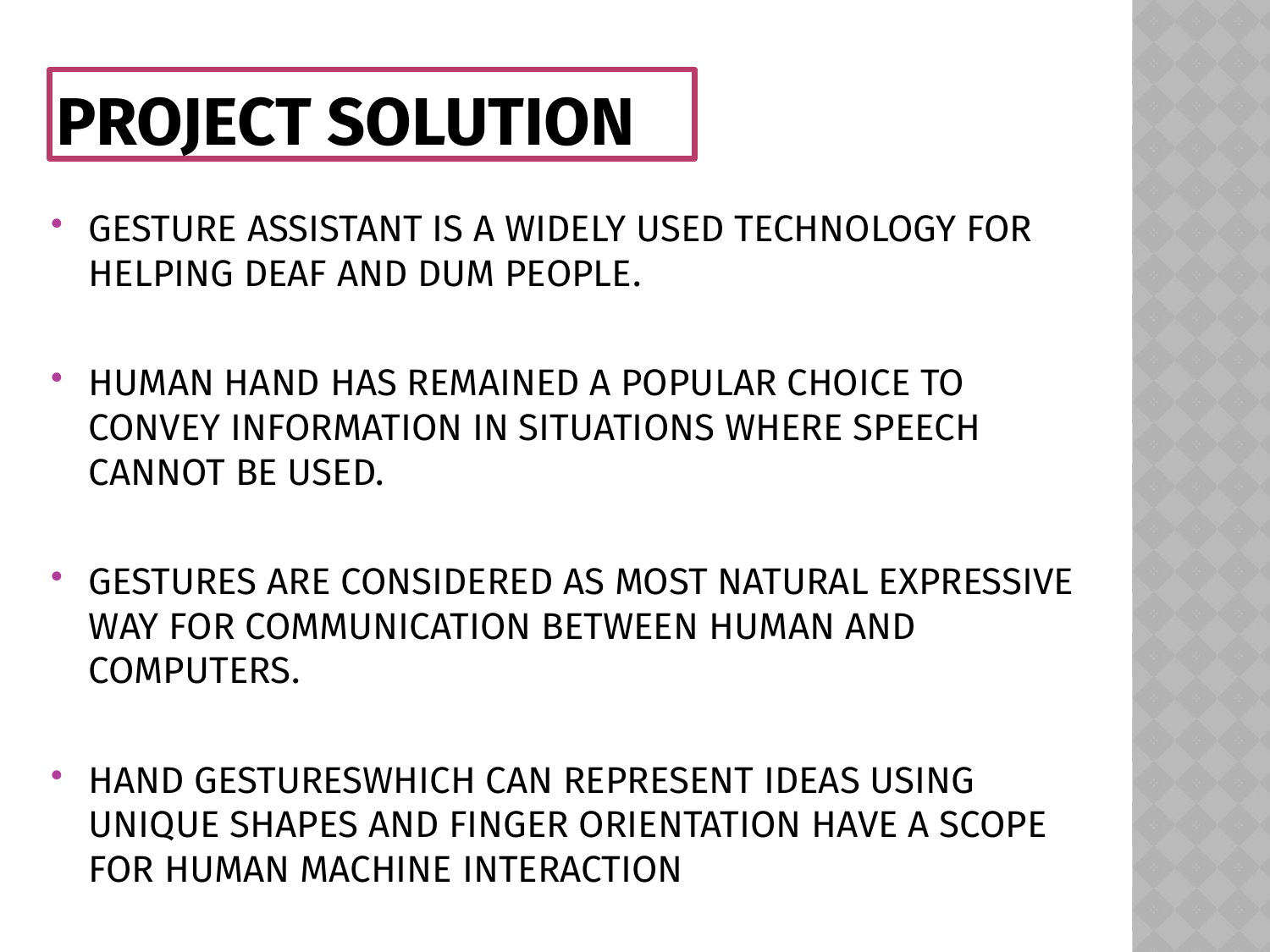

# PROJECT SOLUTION
GESTURE ASSISTANT IS A WIDELY USED TECHNOLOGY FOR HELPING DEAF AND DUM PEOPLE.

HUMAN HAND HAS REMAINED A POPULAR CHOICE TO CONVEY INFORMATION IN SITUATIONS WHERE SPEECH CANNOT BE USED.

GESTURES ARE CONSIDERED AS MOST NATURAL EXPRESSIVE WAY FOR COMMUNICATION BETWEEN HUMAN AND COMPUTERS.

HAND GESTURESWHICH CAN REPRESENT IDEAS USING UNIQUE SHAPES AND FINGER ORIENTATION HAVE A SCOPE FOR HUMAN MACHINE INTERACTION